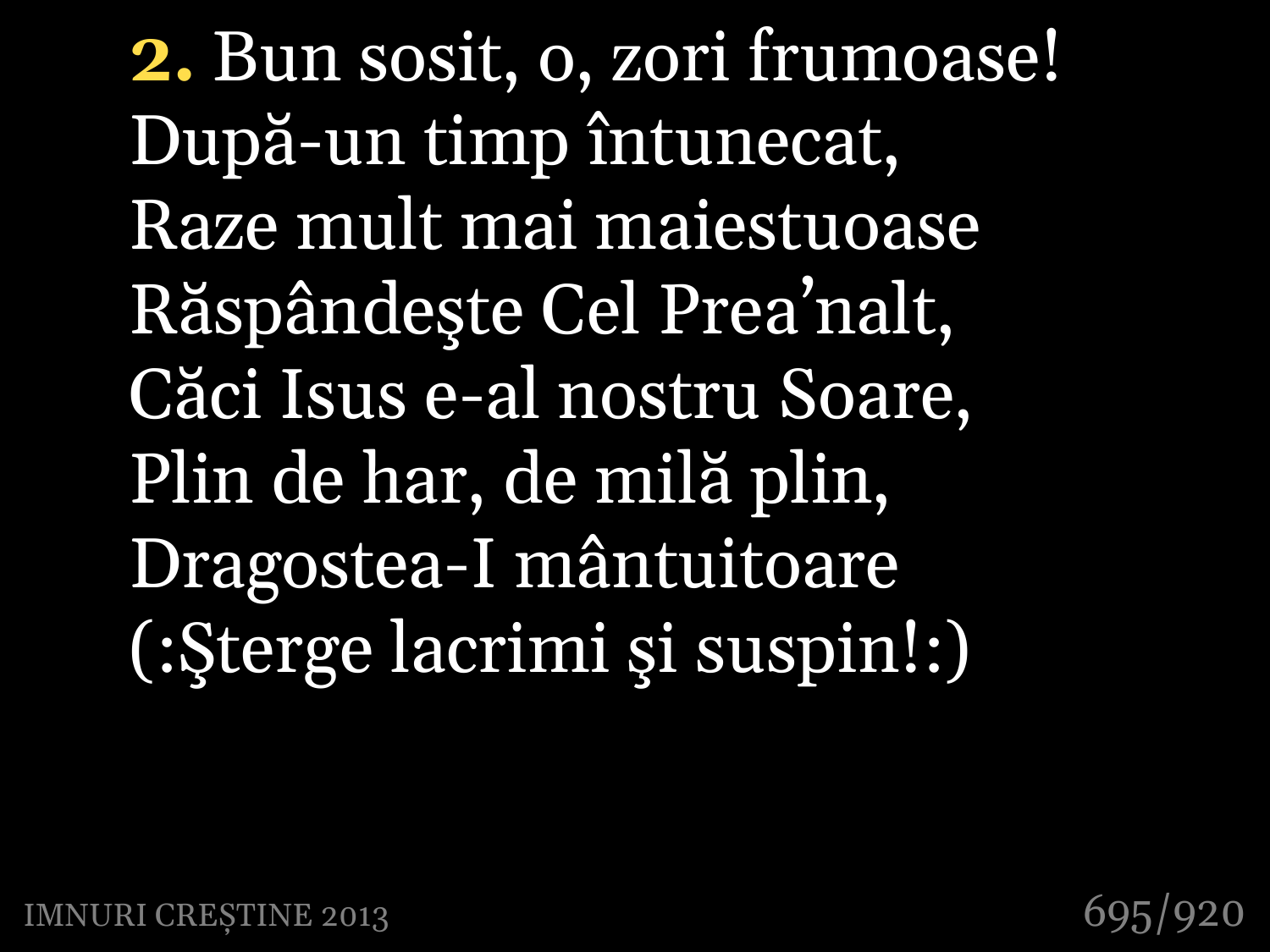

2. Bun sosit, o, zori frumoase!
După-un timp întunecat,
Raze mult mai maiestuoase
Răspândeşte Cel Prea’nalt,
Căci Isus e-al nostru Soare,
Plin de har, de milă plin,
Dragostea-I mântuitoare
(:Şterge lacrimi şi suspin!:)
695/920
IMNURI CREȘTINE 2013